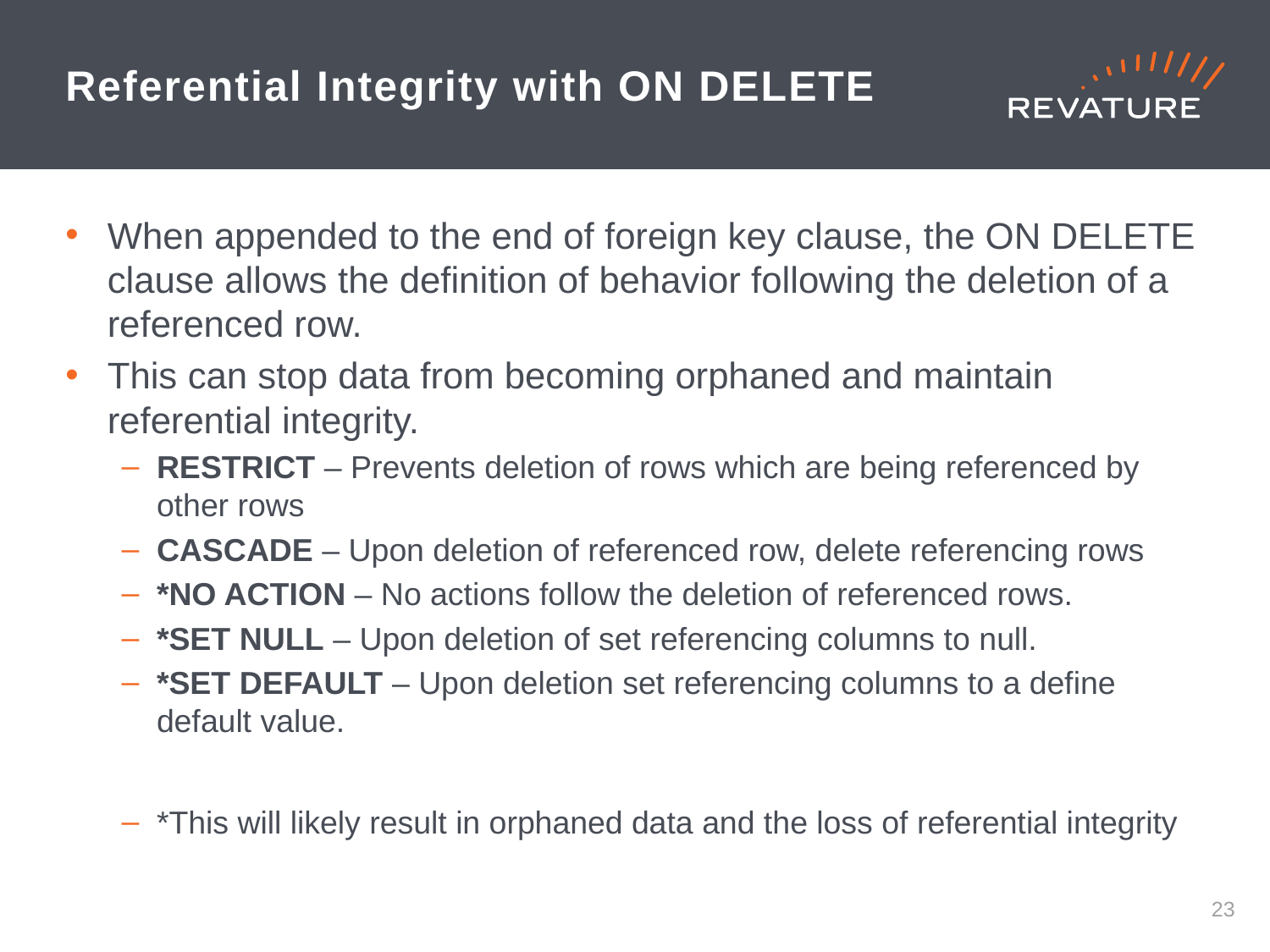

# Referential Integrity with ON DELETE
When appended to the end of foreign key clause, the ON DELETE clause allows the definition of behavior following the deletion of a referenced row.
This can stop data from becoming orphaned and maintain referential integrity.
RESTRICT – Prevents deletion of rows which are being referenced by other rows
CASCADE – Upon deletion of referenced row, delete referencing rows
*NO ACTION – No actions follow the deletion of referenced rows.
*SET NULL – Upon deletion of set referencing columns to null.
*SET DEFAULT – Upon deletion set referencing columns to a define default value.

*This will likely result in orphaned data and the loss of referential integrity

23